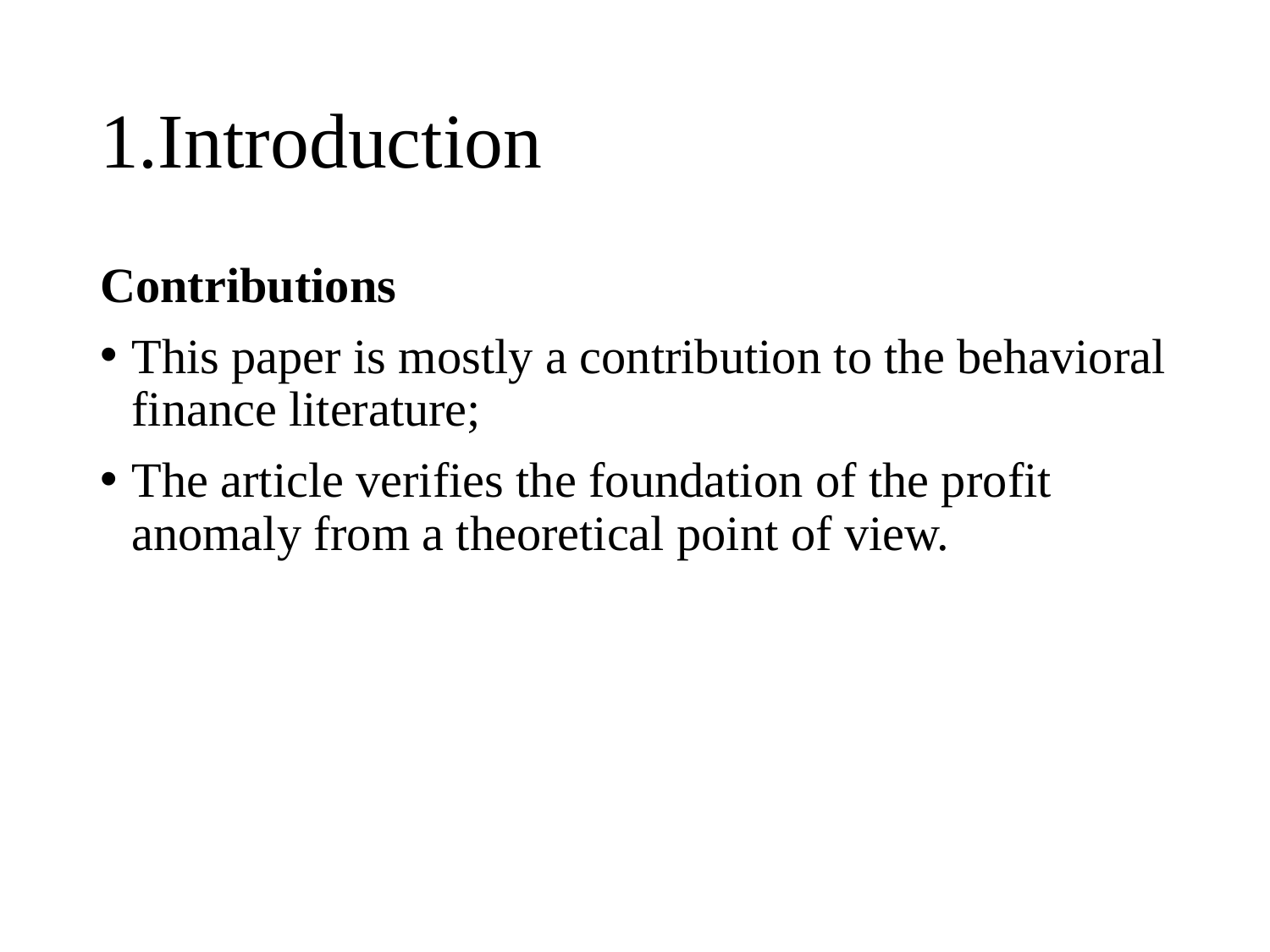

# 1.Introduction
Contributions
This paper is mostly a contribution to the behavioral finance literature;
The article verifies the foundation of the profit anomaly from a theoretical point of view.